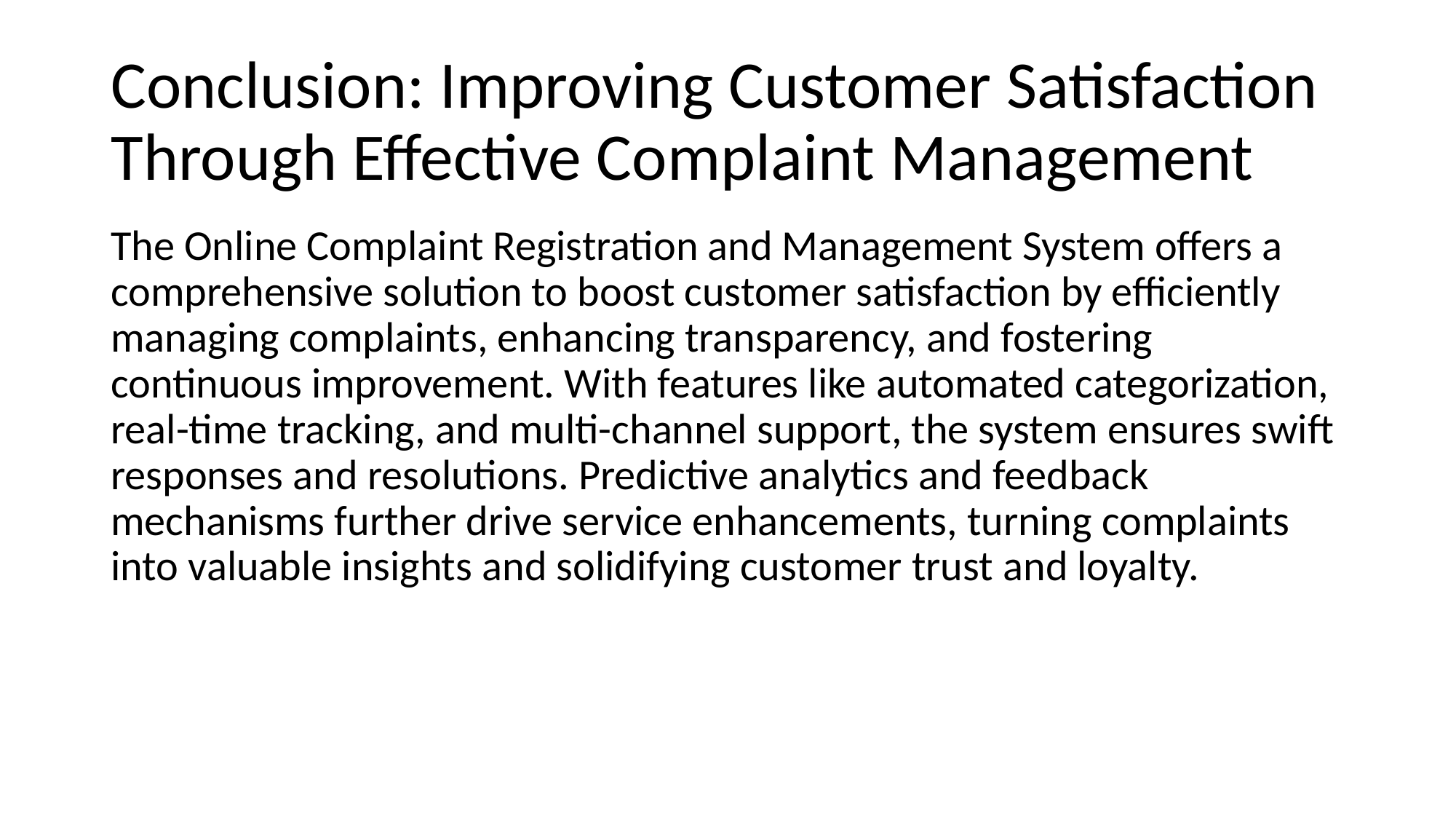

# Conclusion: Improving Customer Satisfaction Through Effective Complaint Management
The Online Complaint Registration and Management System offers a comprehensive solution to boost customer satisfaction by efficiently managing complaints, enhancing transparency, and fostering continuous improvement. With features like automated categorization, real-time tracking, and multi-channel support, the system ensures swift responses and resolutions. Predictive analytics and feedback mechanisms further drive service enhancements, turning complaints into valuable insights and solidifying customer trust and loyalty.